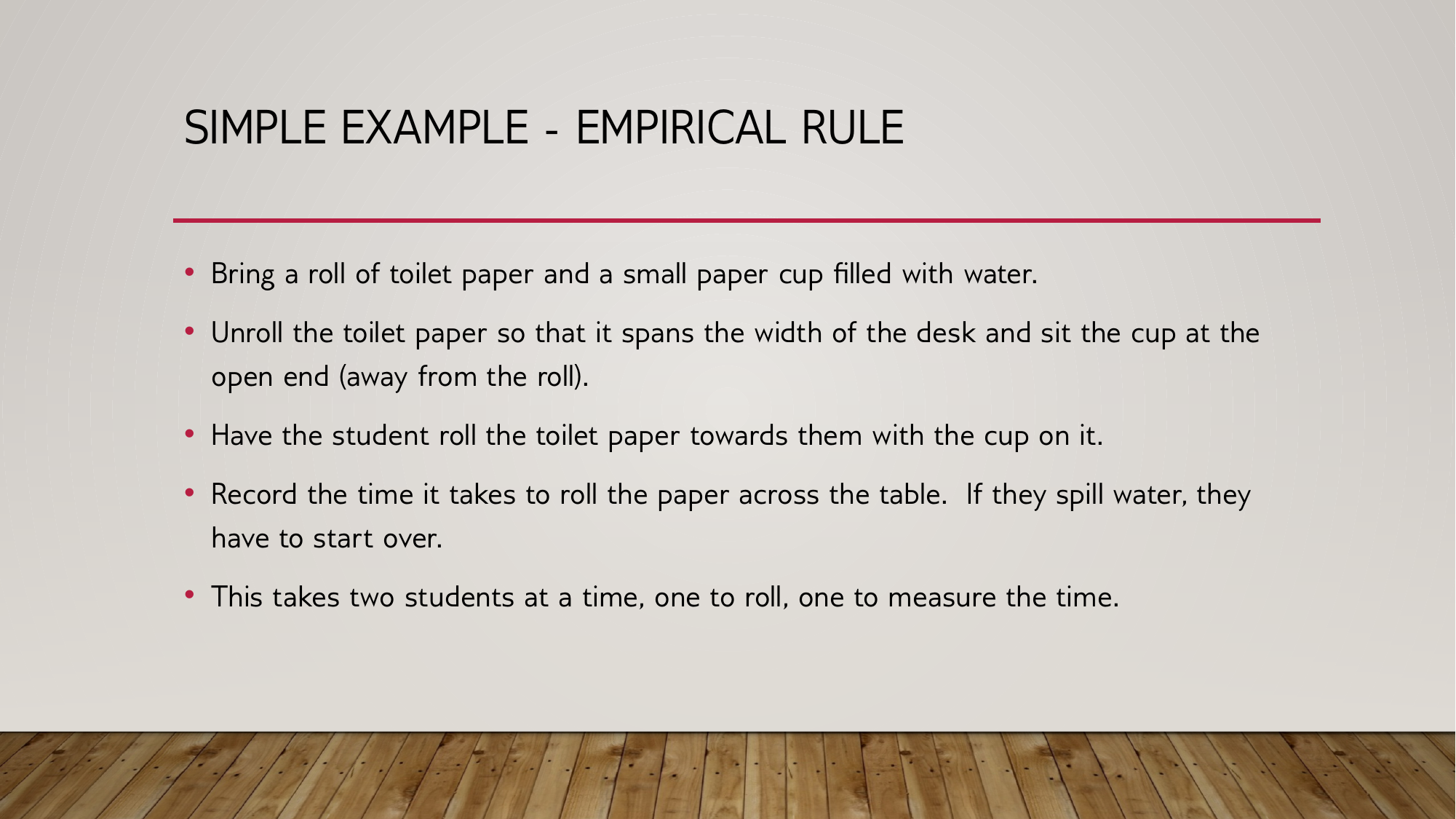

# Simple Example - Empirical Rule
Bring a roll of toilet paper and a small paper cup filled with water.
Unroll the toilet paper so that it spans the width of the desk and sit the cup at the open end (away from the roll).
Have the student roll the toilet paper towards them with the cup on it.
Record the time it takes to roll the paper across the table.  If they spill water, they have to start over.
This takes two students at a time, one to roll, one to measure the time.